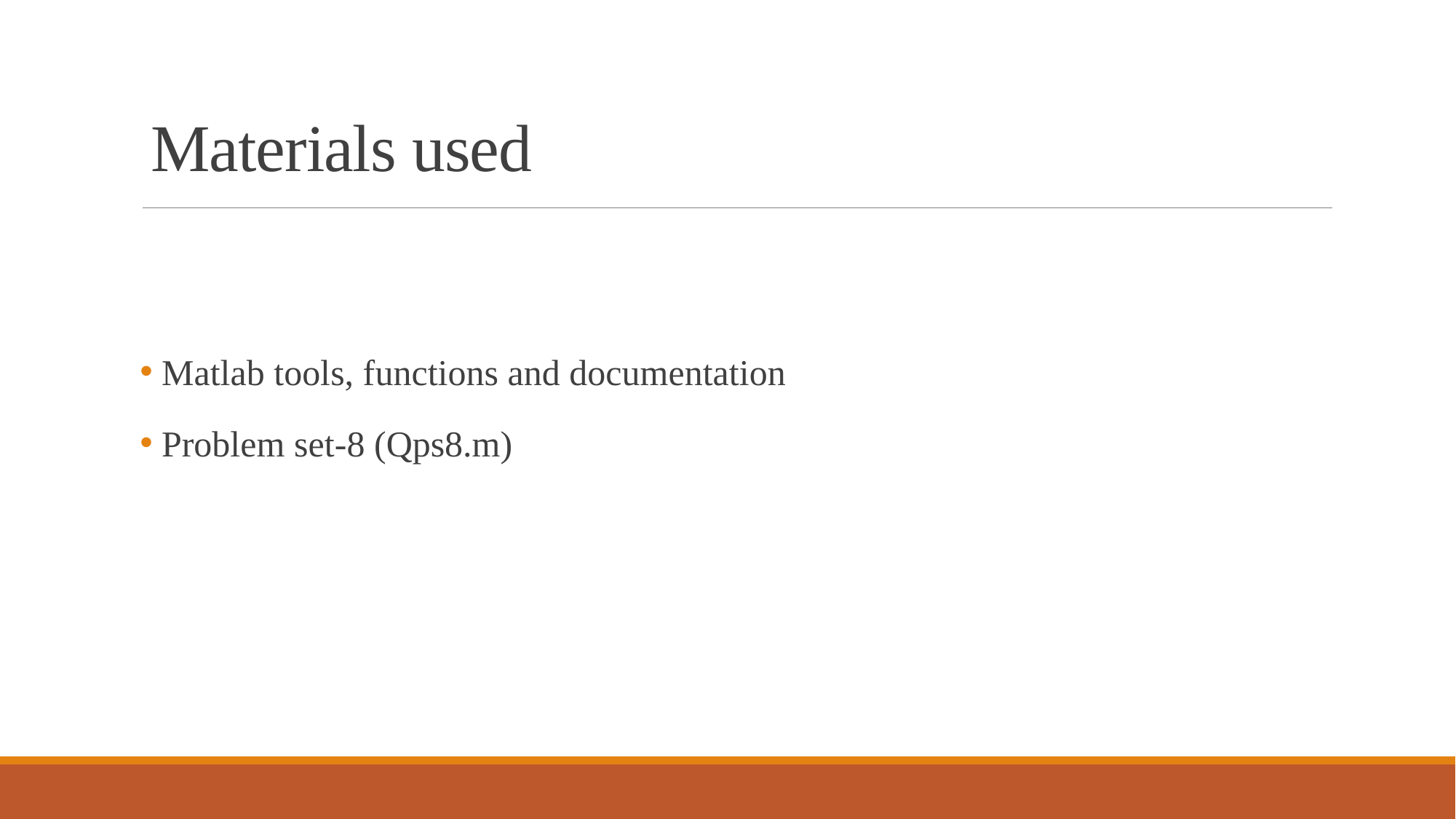

# Materials used

 Matlab tools, functions and documentation
 Problem set-8 (Qps8.m)